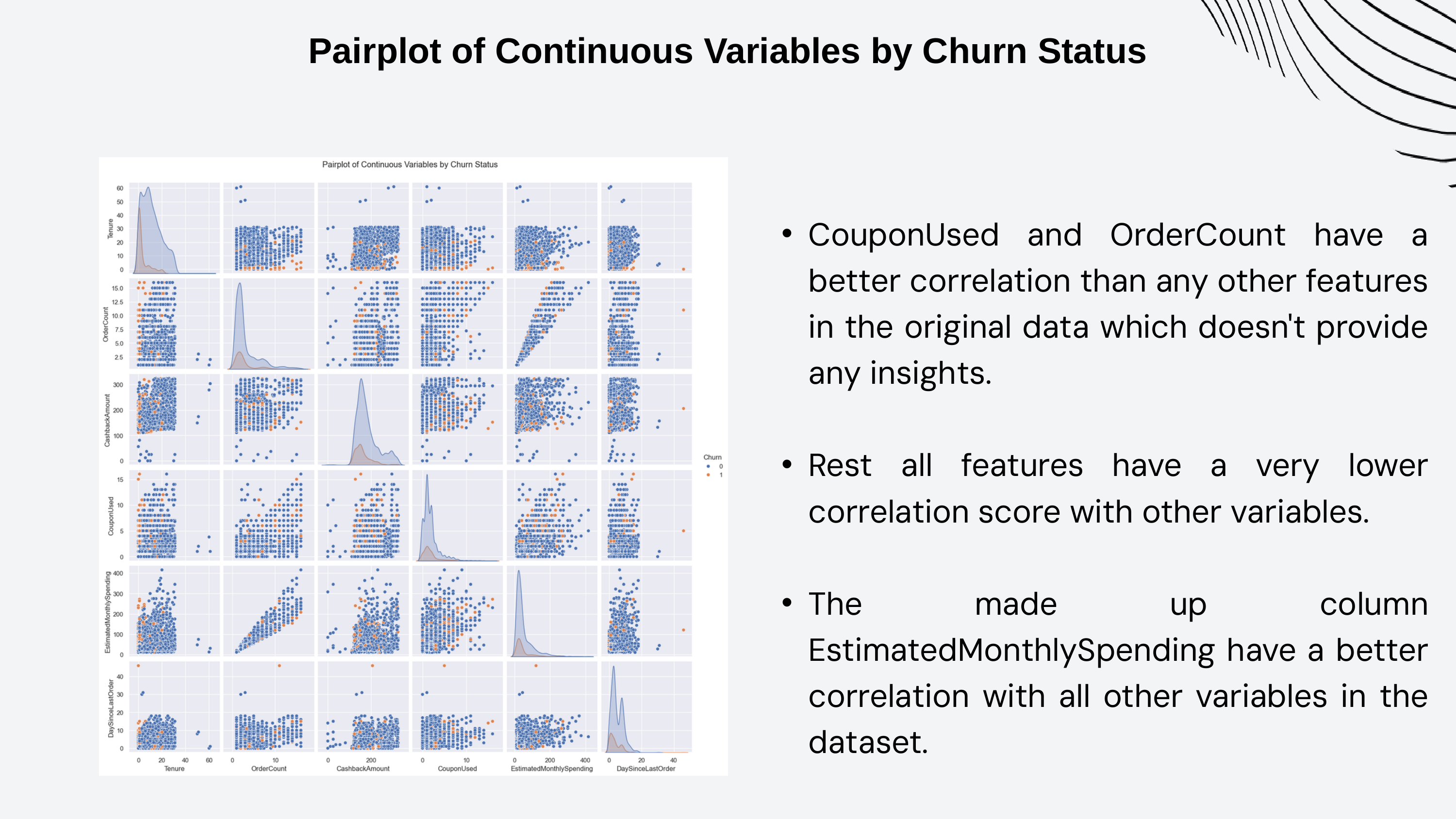

Pairplot of Continuous Variables by Churn Status

CouponUsed and OrderCount have a better correlation than any other features in the original data which doesn't provide any insights.

Rest all features have a very lower correlation score with other variables.

The made up column EstimatedMonthlySpending have a better correlation with all other variables in the dataset.